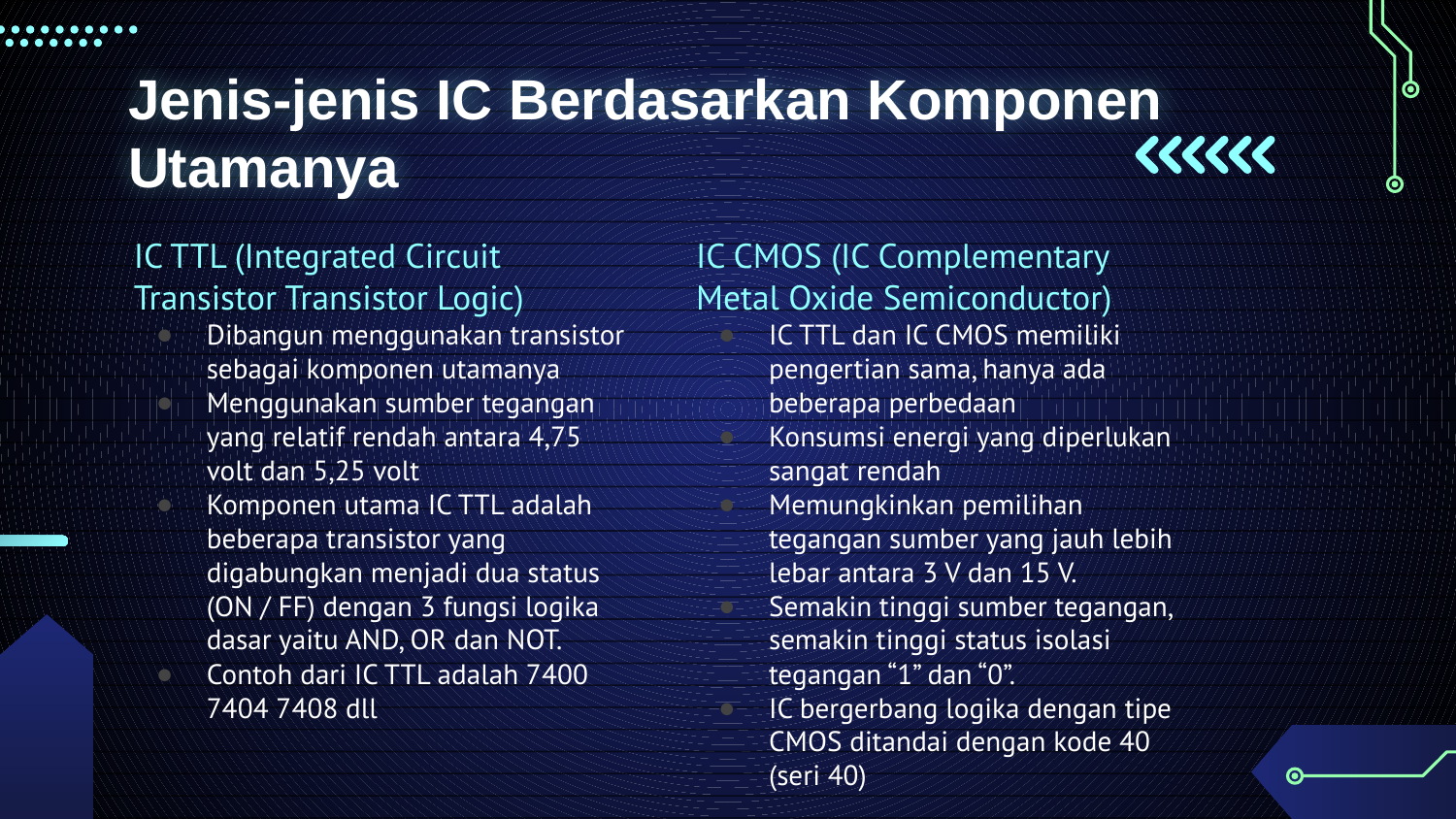

# Jenis-jenis IC Berdasarkan Komponen Utamanya

IC TTL (Integrated Circuit Transistor Transistor Logic)
Dibangun menggunakan transistor sebagai komponen utamanya
Menggunakan sumber tegangan yang relatif rendah antara 4,75 volt dan 5,25 volt
Komponen utama IC TTL adalah beberapa transistor yang digabungkan menjadi dua status (ON / FF) dengan 3 fungsi logika dasar yaitu AND, OR dan NOT.
Contoh dari IC TTL adalah 7400 7404 7408 dll
IC CMOS (IC Complementary Metal Oxide Semiconductor)
IC TTL dan IC CMOS memiliki pengertian sama, hanya ada beberapa perbedaan
Konsumsi energi yang diperlukan sangat rendah
Memungkinkan pemilihan tegangan sumber yang jauh lebih lebar antara 3 V dan 15 V.
Semakin tinggi sumber tegangan, semakin tinggi status isolasi tegangan “1” dan “0”.
IC bergerbang logika dengan tipe CMOS ditandai dengan kode 40 (seri 40)